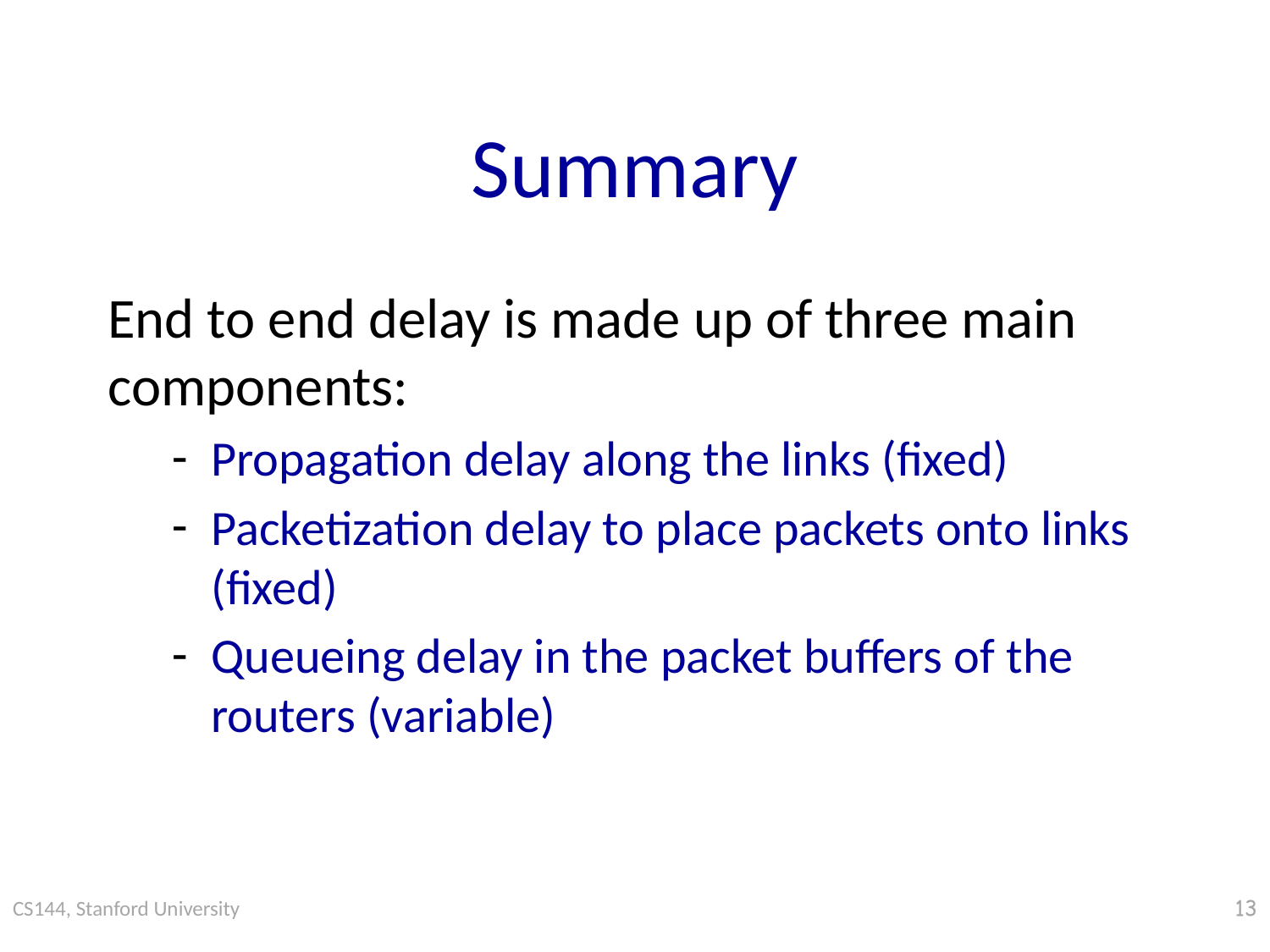

# Summary
End to end delay is made up of three main components:
Propagation delay along the links (fixed)
Packetization delay to place packets onto links (fixed)
Queueing delay in the packet buffers of the routers (variable)

13